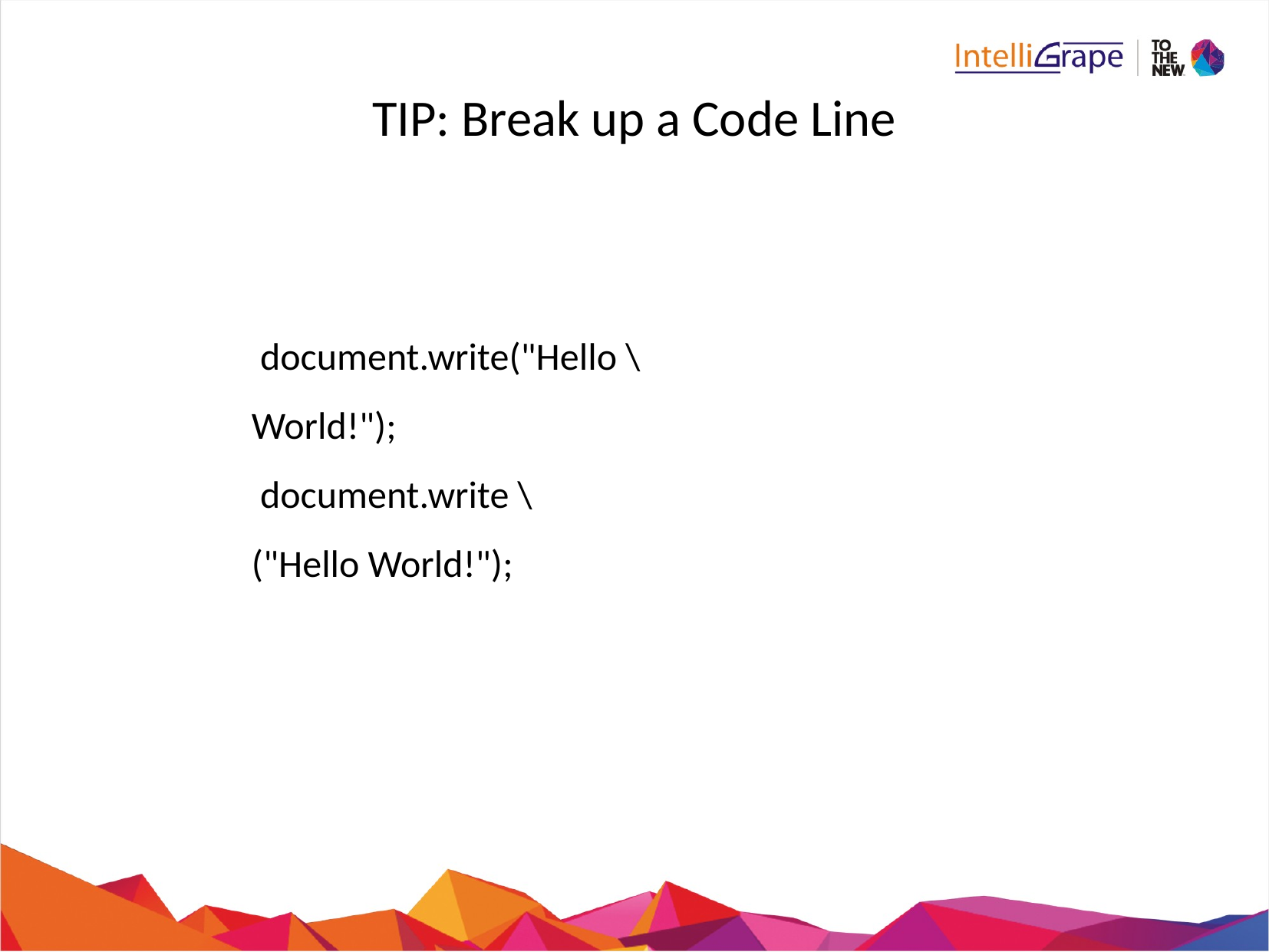

# TIP: Break up a Code Line
          document.write("Hello \
         World!");
          document.write \
         ("Hello World!");